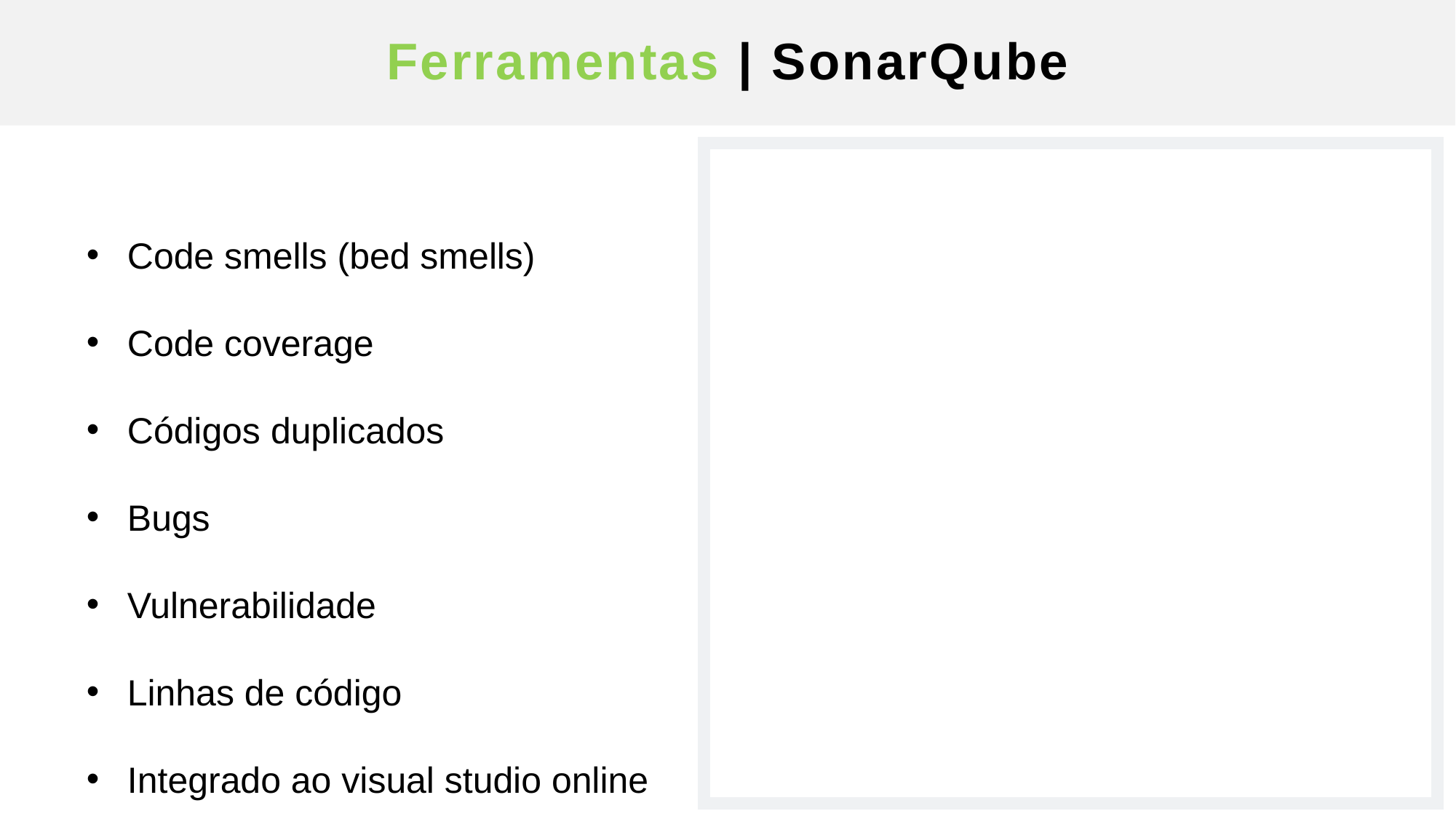

# Ferramentas | SonarQube

Code smells (bed smells)
Code coverage
Códigos duplicados
Bugs
Vulnerabilidade
Linhas de código
Integrado ao visual studio online